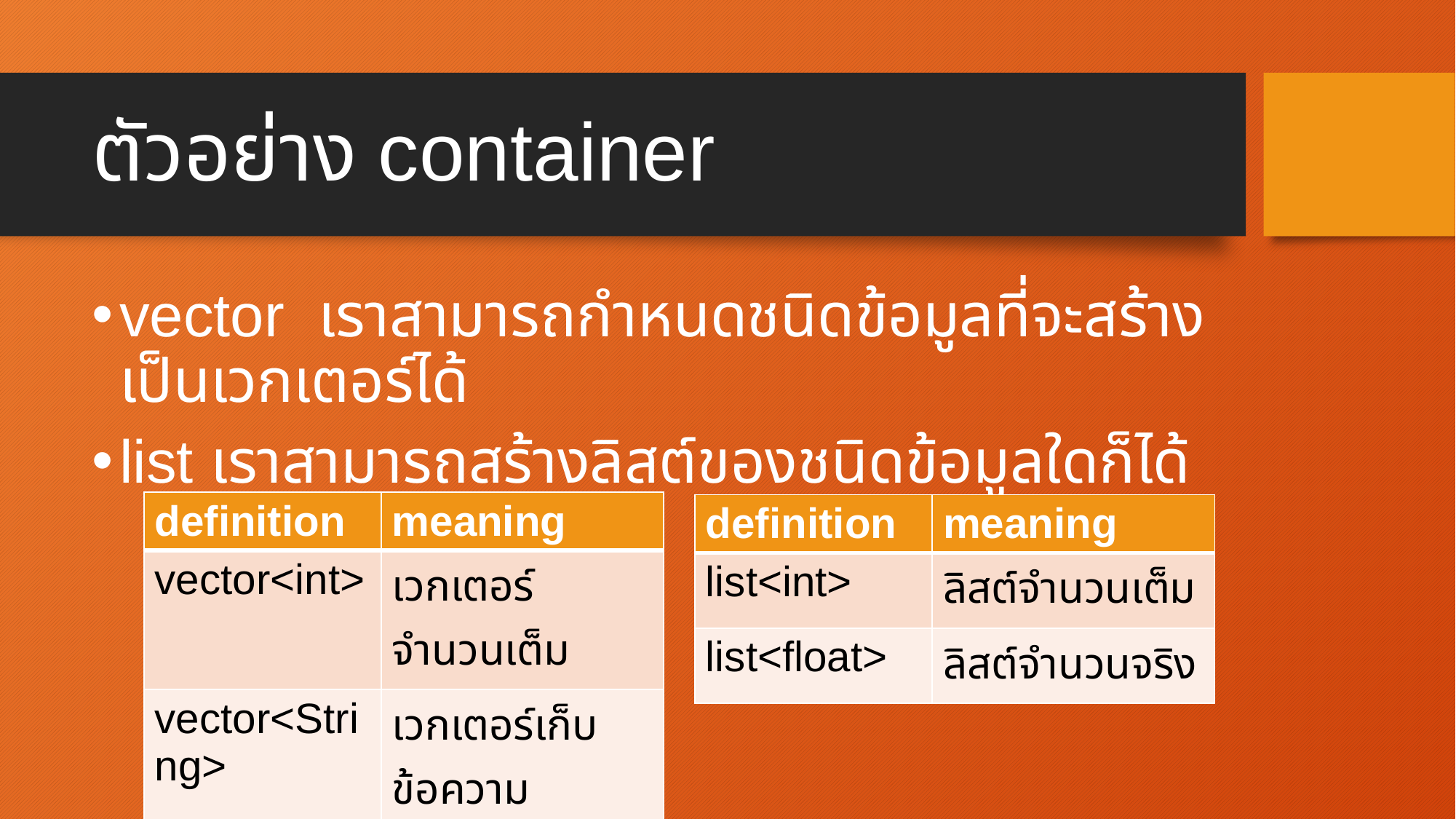

# ตัวอย่าง container
vector  เราสามารถกำหนดชนิดข้อมูลที่จะสร้างเป็นเวกเตอร์ได้
list เราสามารถสร้างลิสต์ของชนิดข้อมูลใดก็ได้
| definition | meaning |
| --- | --- |
| vector<int> | เวกเตอร์จำนวนเต็ม |
| vector<String> | เวกเตอร์เก็บข้อความ |
| definition | meaning |
| --- | --- |
| list<int> | ลิสต์จำนวนเต็ม |
| list<float> | ลิสต์จำนวนจริง |